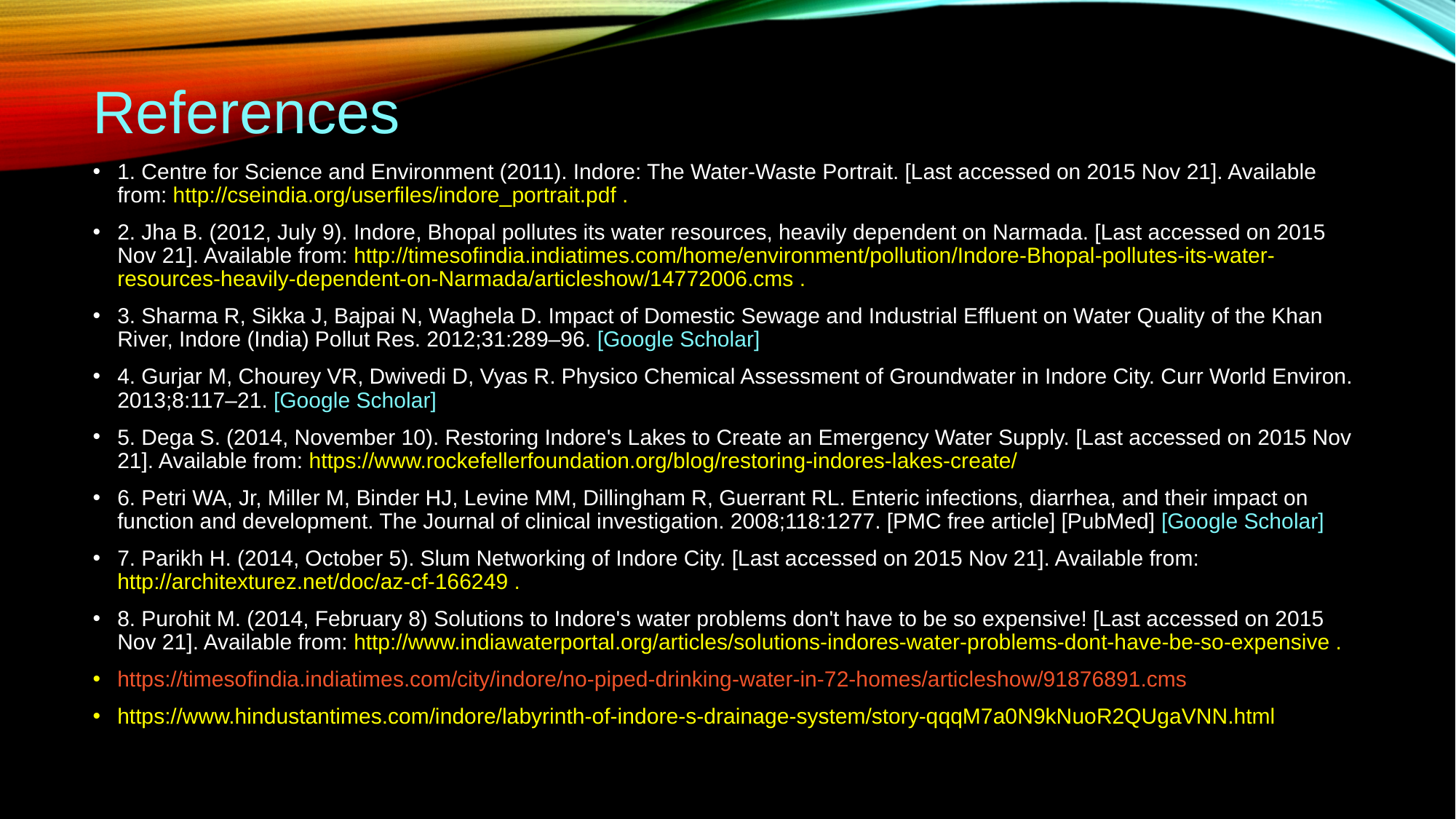

References
1. Centre for Science and Environment (2011). Indore: The Water-Waste Portrait. [Last accessed on 2015 Nov 21]. Available from: http://cseindia.org/userfiles/indore_portrait.pdf .
2. Jha B. (2012, July 9). Indore, Bhopal pollutes its water resources, heavily dependent on Narmada. [Last accessed on 2015 Nov 21]. Available from: http://timesofindia.indiatimes.com/home/environment/pollution/Indore-Bhopal-pollutes-its-water-resources-heavily-dependent-on-Narmada/articleshow/14772006.cms .
3. Sharma R, Sikka J, Bajpai N, Waghela D. Impact of Domestic Sewage and Industrial Effluent on Water Quality of the Khan River, Indore (India) Pollut Res. 2012;31:289–96. [Google Scholar]
4. Gurjar M, Chourey VR, Dwivedi D, Vyas R. Physico Chemical Assessment of Groundwater in Indore City. Curr World Environ. 2013;8:117–21. [Google Scholar]
5. Dega S. (2014, November 10). Restoring Indore's Lakes to Create an Emergency Water Supply. [Last accessed on 2015 Nov 21]. Available from: https://www.rockefellerfoundation.org/blog/restoring-indores-lakes-create/
6. Petri WA, Jr, Miller M, Binder HJ, Levine MM, Dillingham R, Guerrant RL. Enteric infections, diarrhea, and their impact on function and development. The Journal of clinical investigation. 2008;118:1277. [PMC free article] [PubMed] [Google Scholar]
7. Parikh H. (2014, October 5). Slum Networking of Indore City. [Last accessed on 2015 Nov 21]. Available from: http://architexturez.net/doc/az-cf-166249 .
8. Purohit M. (2014, February 8) Solutions to Indore's water problems don't have to be so expensive! [Last accessed on 2015 Nov 21]. Available from: http://www.indiawaterportal.org/articles/solutions-indores-water-problems-dont-have-be-so-expensive .
https://timesofindia.indiatimes.com/city/indore/no-piped-drinking-water-in-72-homes/articleshow/91876891.cms
https://www.hindustantimes.com/indore/labyrinth-of-indore-s-drainage-system/story-qqqM7a0N9kNuoR2QUgaVNN.html